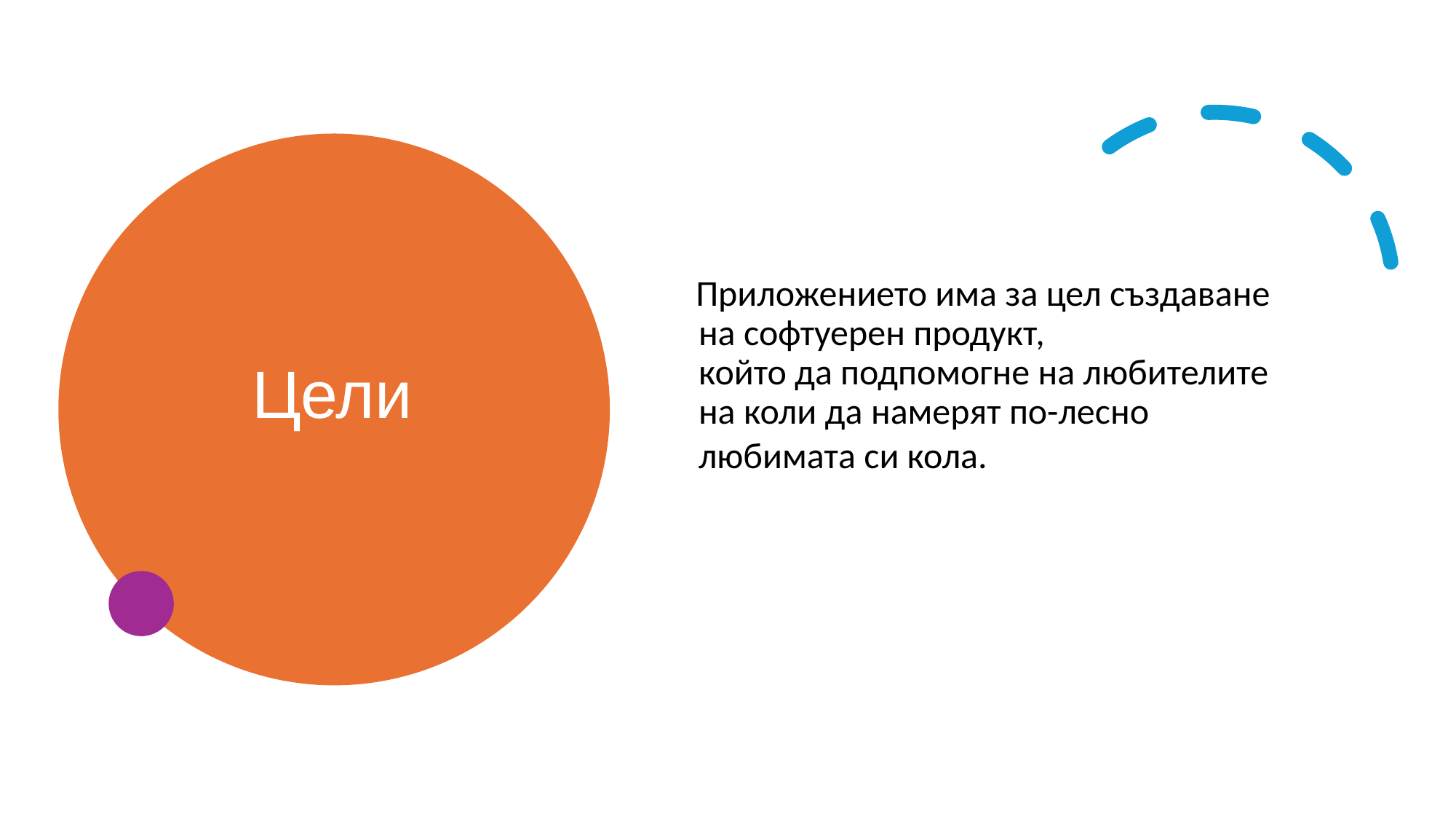

# Цели
   Приложението има за цел създаване на софтуерен продукт, който да подпомогне на любителите на коли да намерят по-лесно любимата си кола.